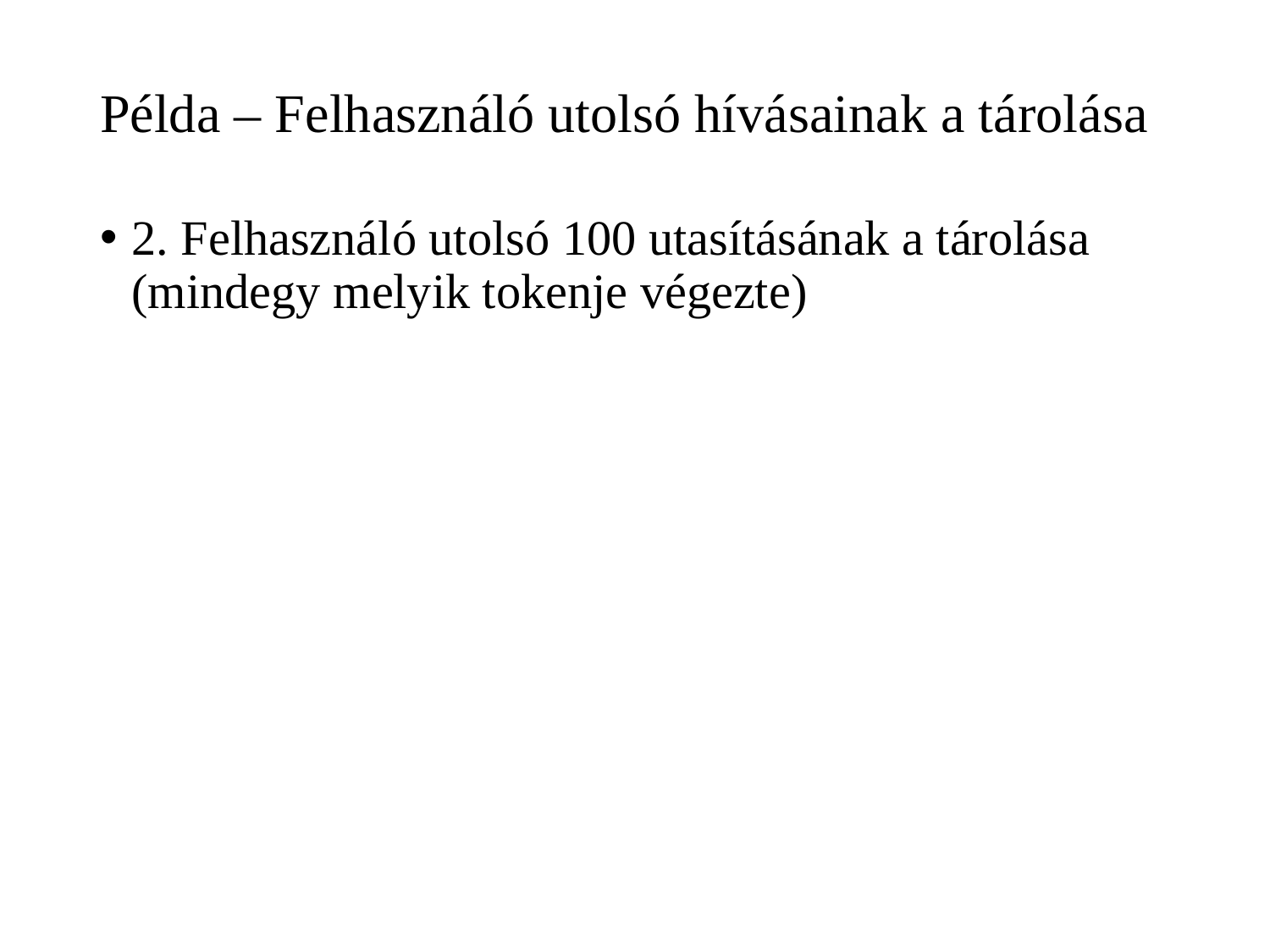

# Példa – Felhasználó utolsó hívásainak a tárolása
2. Felhasználó utolsó 100 utasításának a tárolása (mindegy melyik tokenje végezte)